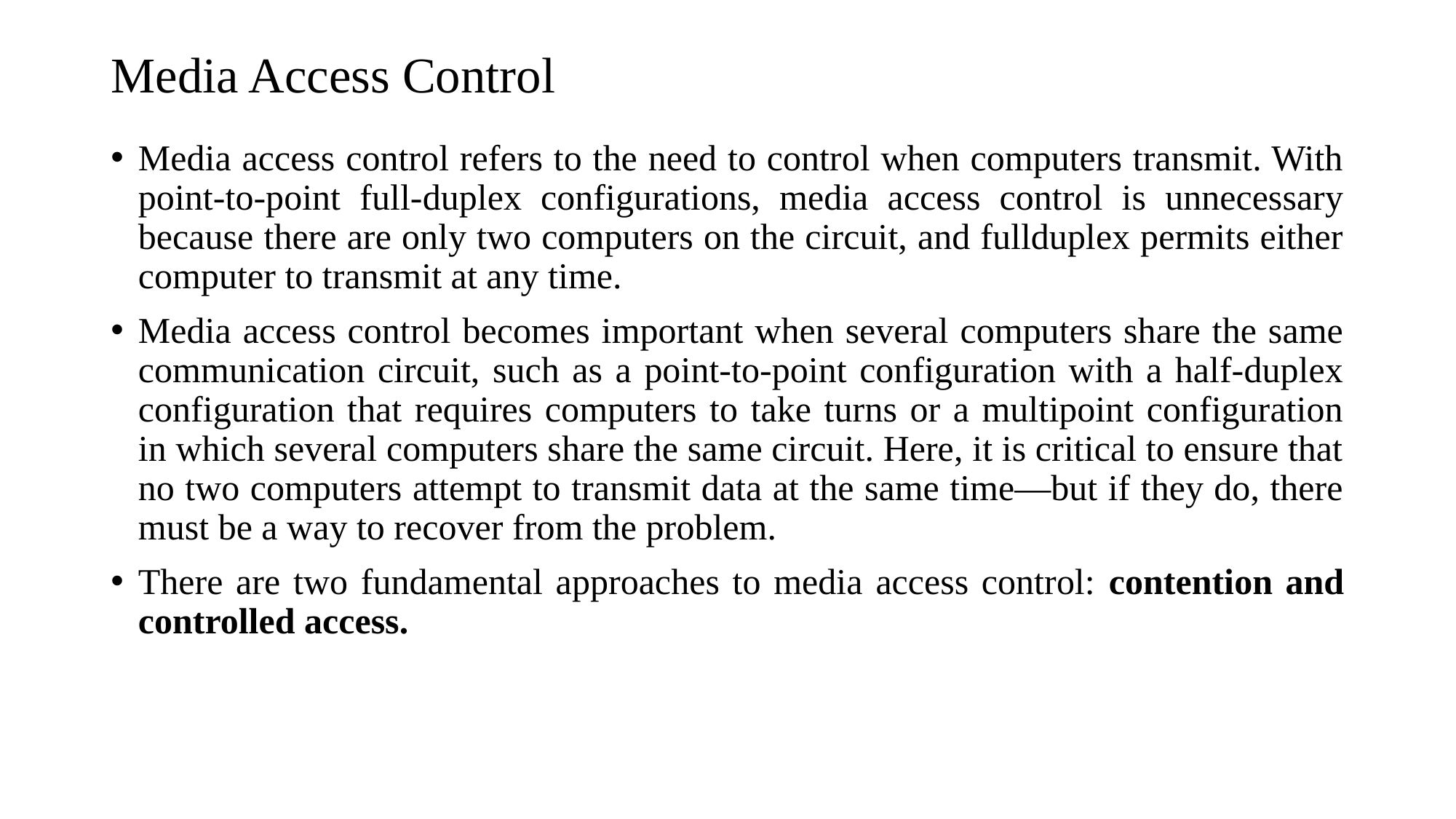

# Media Access Control
Media access control refers to the need to control when computers transmit. With point-to-point full-duplex configurations, media access control is unnecessary because there are only two computers on the circuit, and fullduplex permits either computer to transmit at any time.
Media access control becomes important when several computers share the same communication circuit, such as a point-to-point configuration with a half-duplex configuration that requires computers to take turns or a multipoint configuration in which several computers share the same circuit. Here, it is critical to ensure that no two computers attempt to transmit data at the same time—but if they do, there must be a way to recover from the problem.
There are two fundamental approaches to media access control: contention and controlled access.